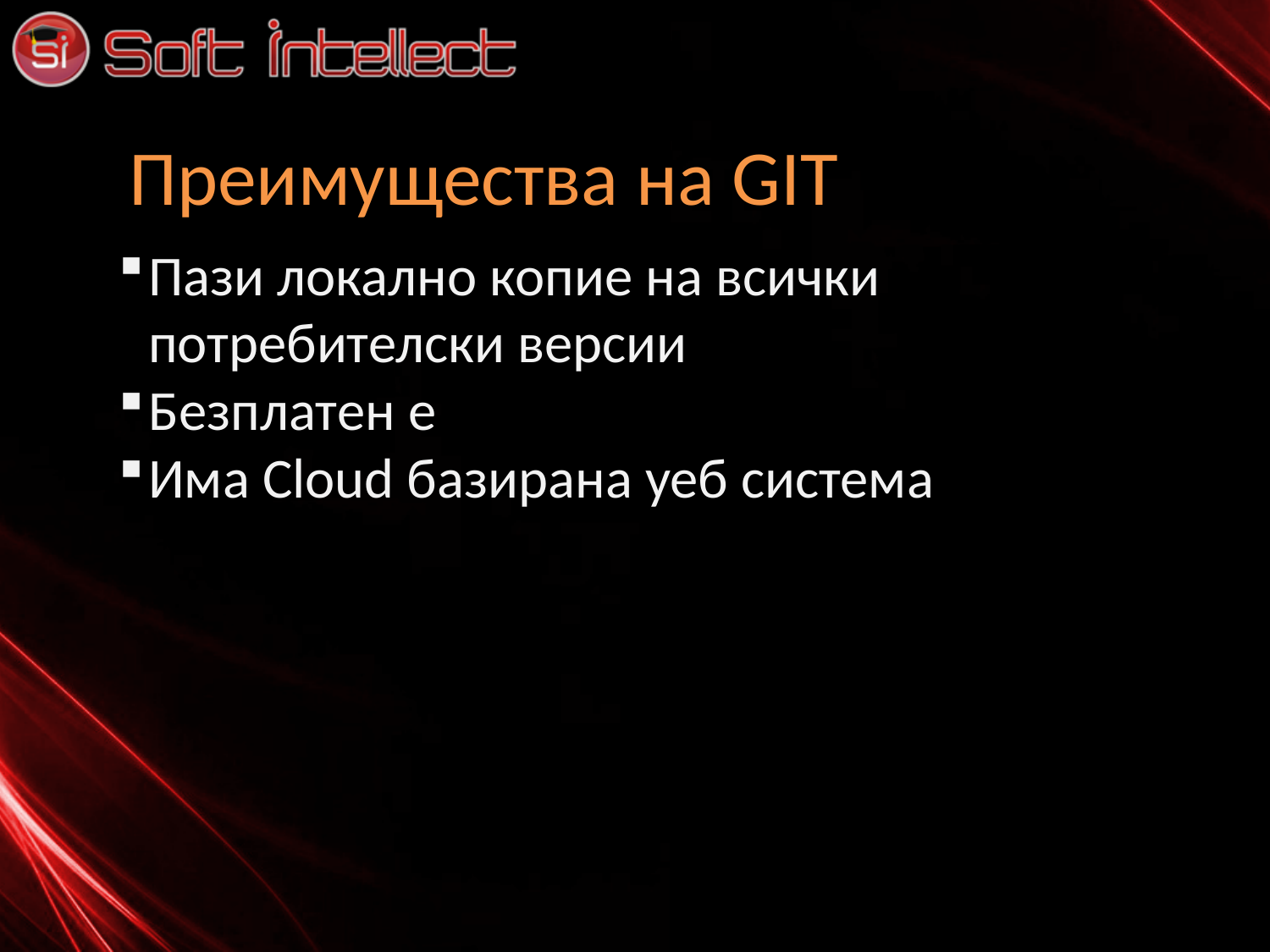

Преимущества на GIT
Пази локално копие на всички потребителски версии
Безплатен е
Има Cloud базирана уеб система